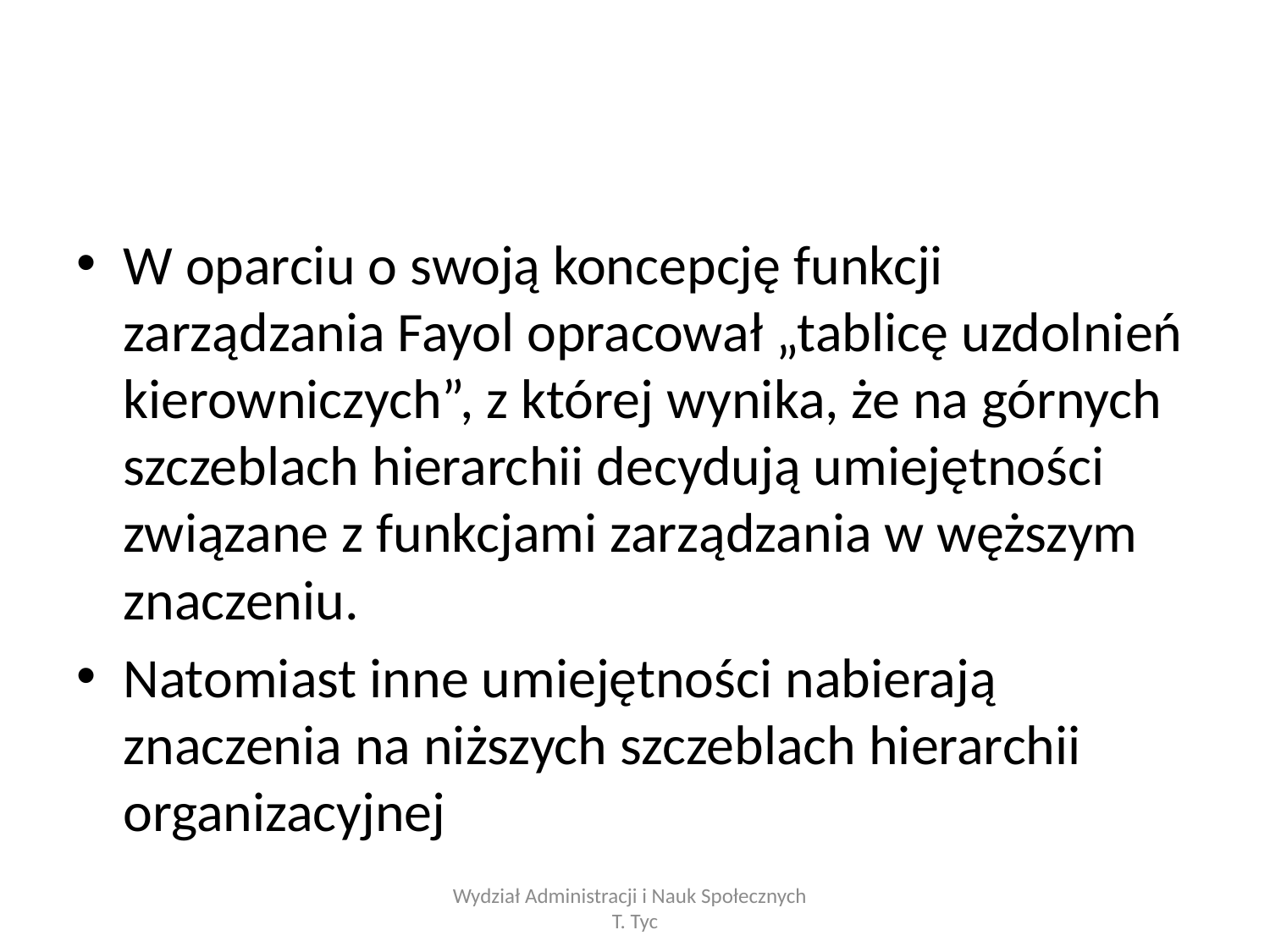

#
W oparciu o swoją koncepcję funkcji zarządzania Fayol opracował „tablicę uzdolnień kierowniczych”, z której wynika, że na górnych szczeblach hierarchii decydują umiejętności związane z funkcjami zarządzania w węższym znaczeniu.
Natomiast inne umiejętności nabierają znaczenia na niższych szczeblach hierarchii organizacyjnej
Wydział Administracji i Nauk Społecznych   T. Tyc